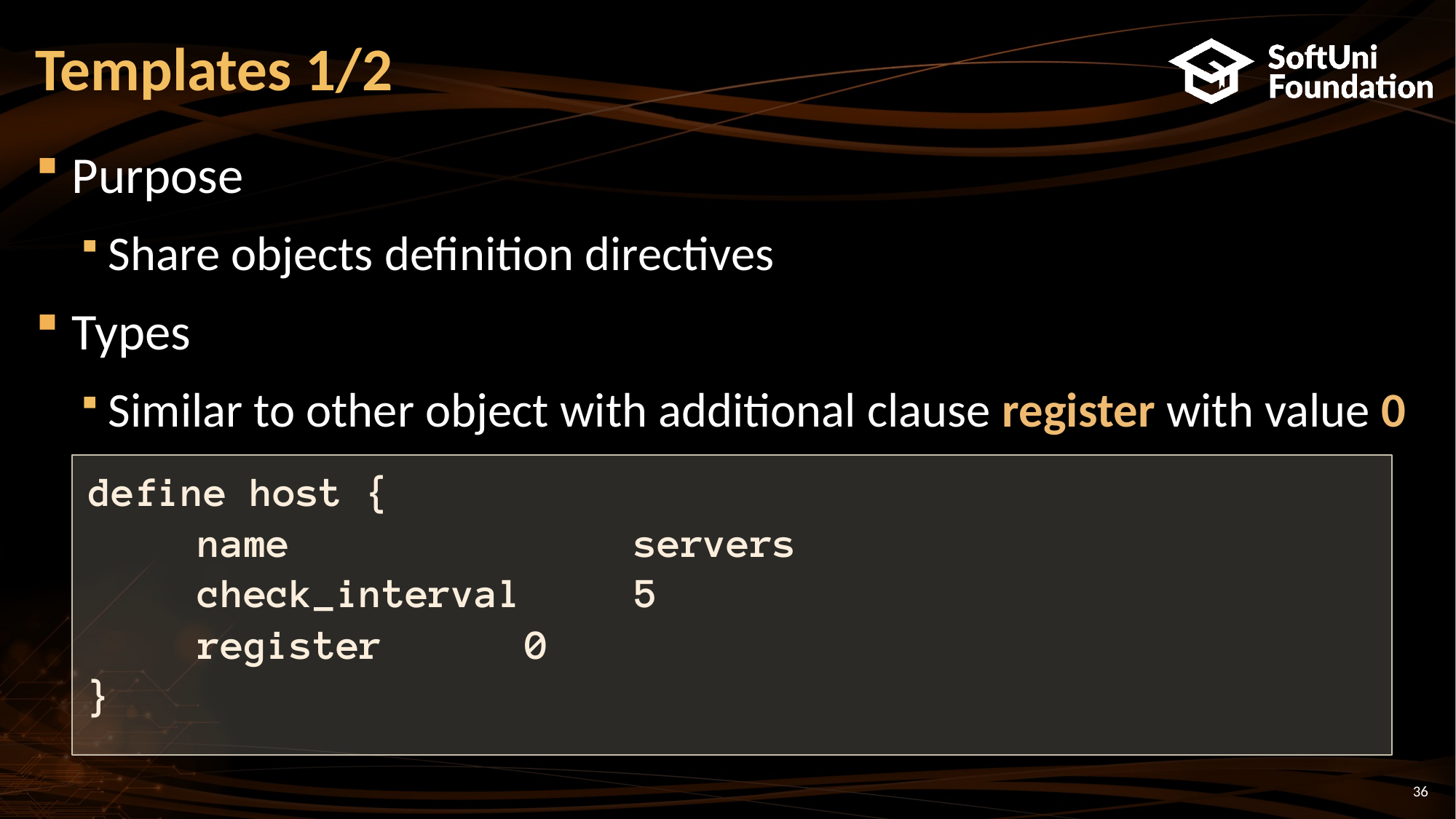

# Templates 1/2
Purpose
Share objects definition directives
Types
Similar to other object with additional clause register with value 0

define host {
	name 			servers
	check_interval 	5
	register 		0
}
36